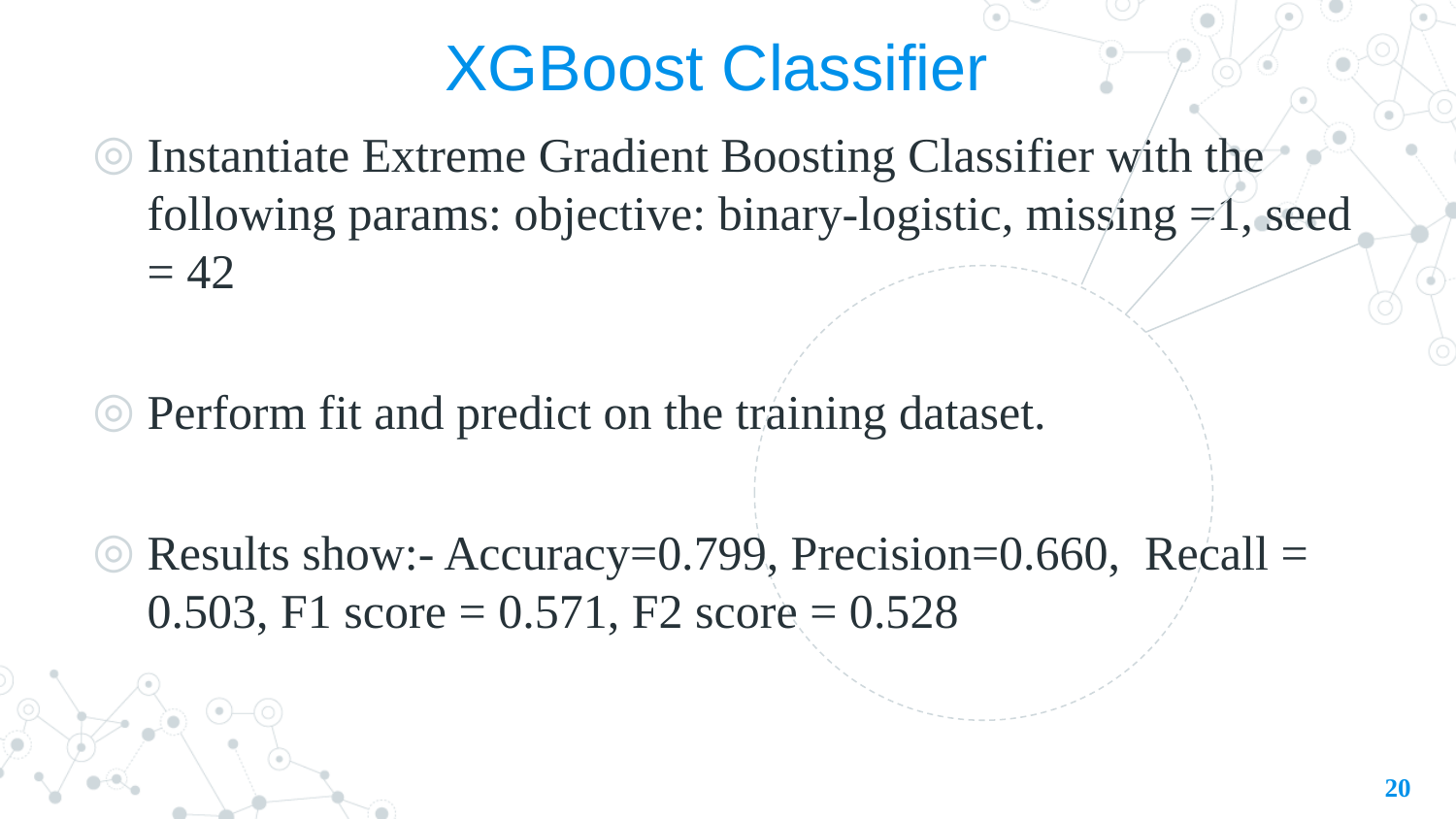

# XGBoost Classifier
Instantiate Extreme Gradient Boosting Classifier with the following params: objective: binary-logistic, missing =1, seed = 42

Perform fit and predict on the training dataset.

Results show:- Accuracy=0.799, Precision=0.660,  Recall = 0.503, F1 score = 0.571, F2 score = 0.528

20